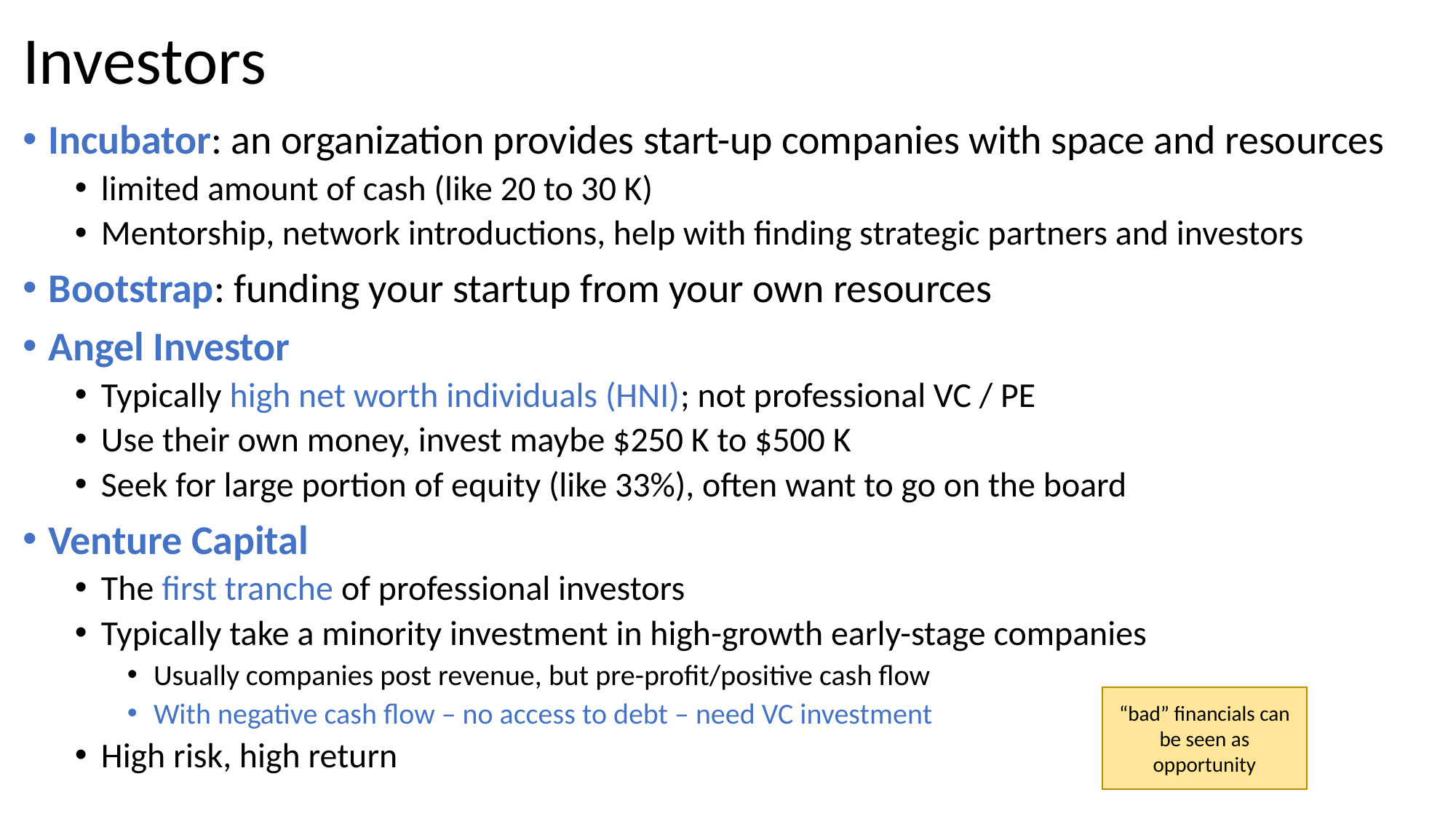

# Investors
Incubator: an organization provides start-up companies with space and resources
limited amount of cash (like 20 to 30 K)
Mentorship, network introductions, help with finding strategic partners and investors
Bootstrap: funding your startup from your own resources
Angel Investor
Typically high net worth individuals (HNI); not professional VC / PE
Use their own money, invest maybe $250 K to $500 K
Seek for large portion of equity (like 33%), often want to go on the board
Venture Capital
The first tranche of professional investors
Typically take a minority investment in high-growth early-stage companies
Usually companies post revenue, but pre-profit/positive cash flow
With negative cash flow – no access to debt – need VC investment
High risk, high return
“bad” financials can be seen as opportunity